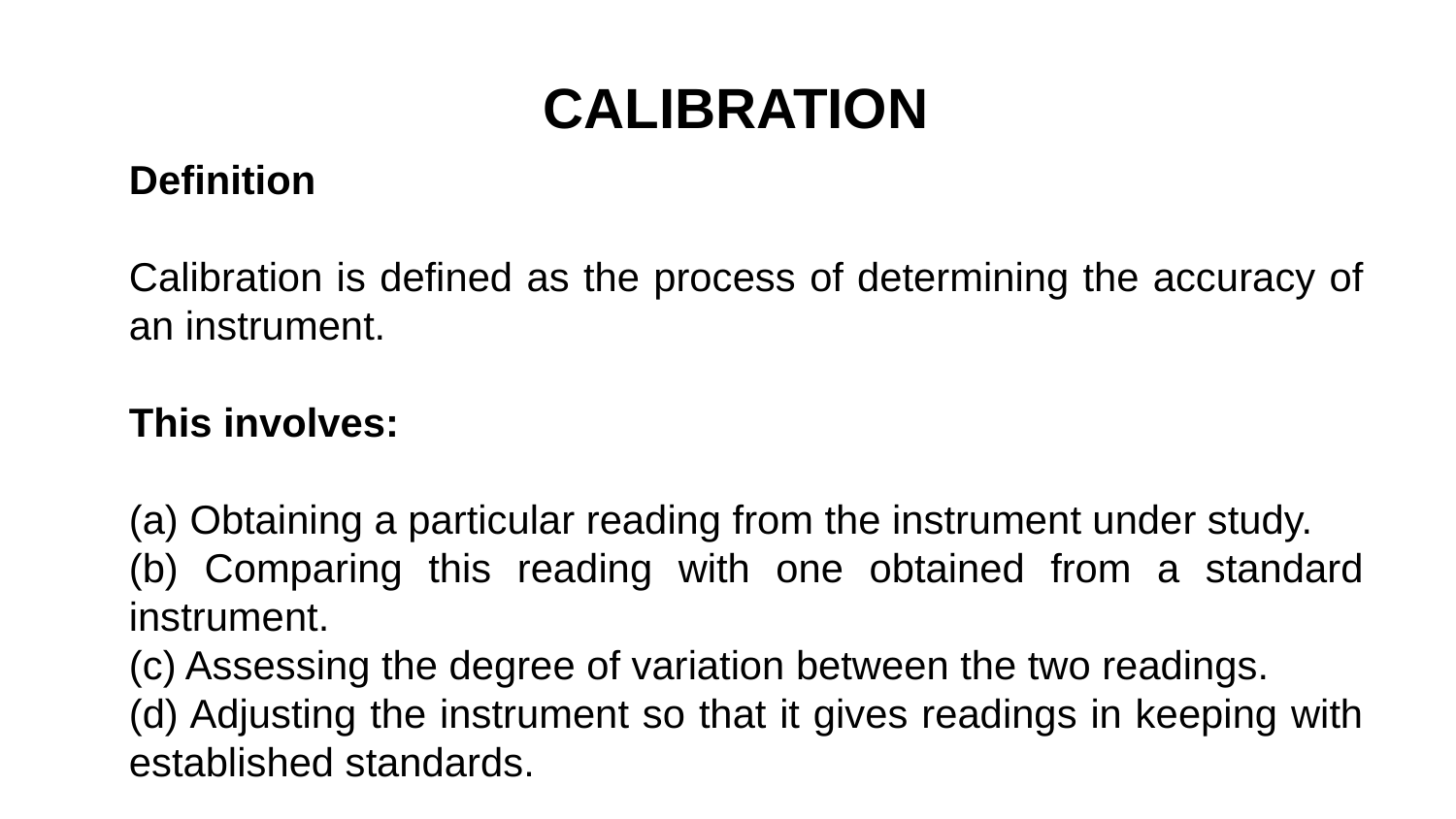

# CALIBRATION
Definition

Calibration is defined as the process of determining the accuracy of an instrument.

This involves:

(a) Obtaining a particular reading from the instrument under study.
(b) Comparing this reading with one obtained from a standard instrument.
(c) Assessing the degree of variation between the two readings.
(d) Adjusting the instrument so that it gives readings in keeping with established standards.